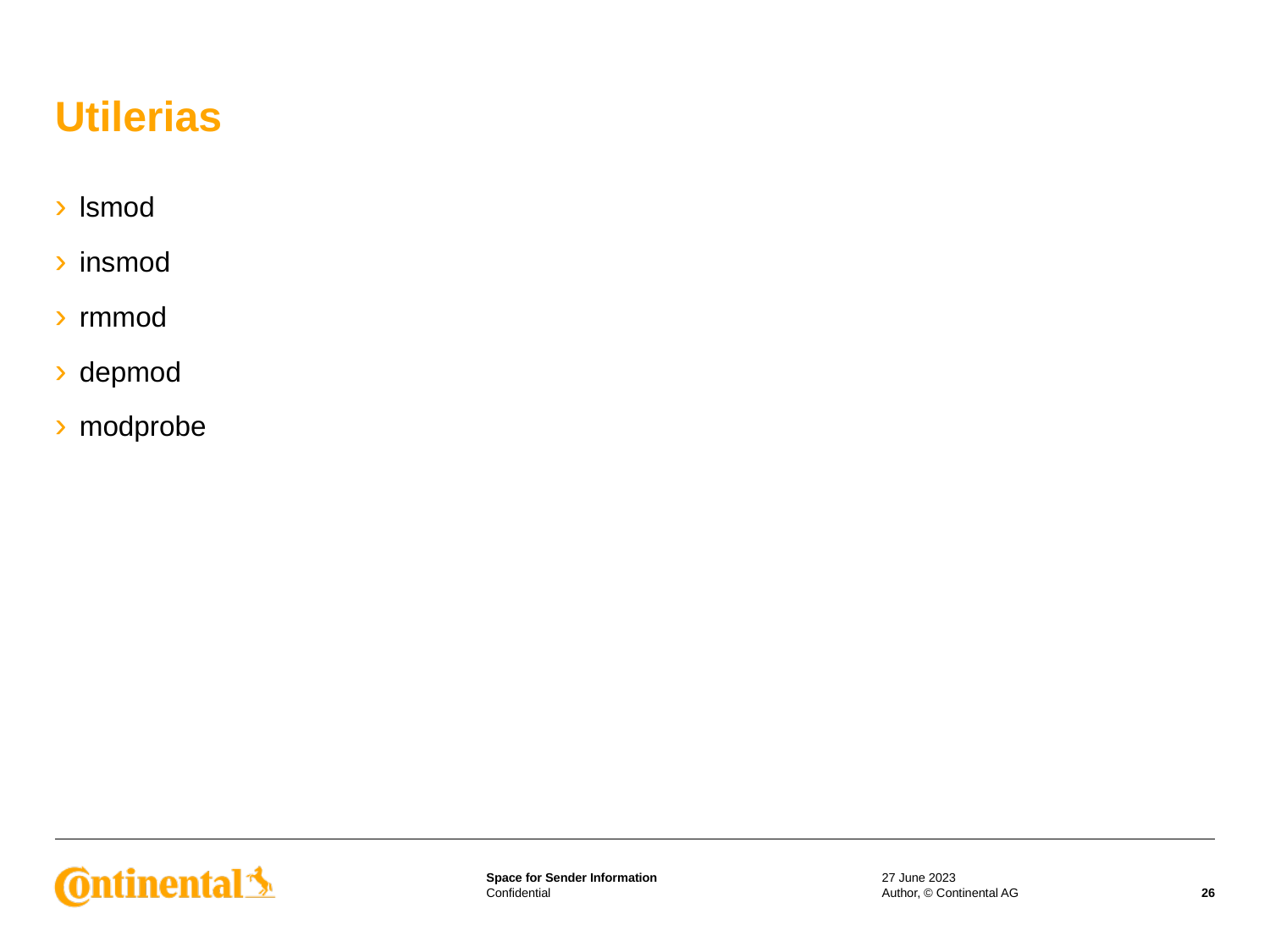

# Utilerias
lsmod
insmod
rmmod
depmod
modprobe

27 June 2023
Author, © Continental AG
26